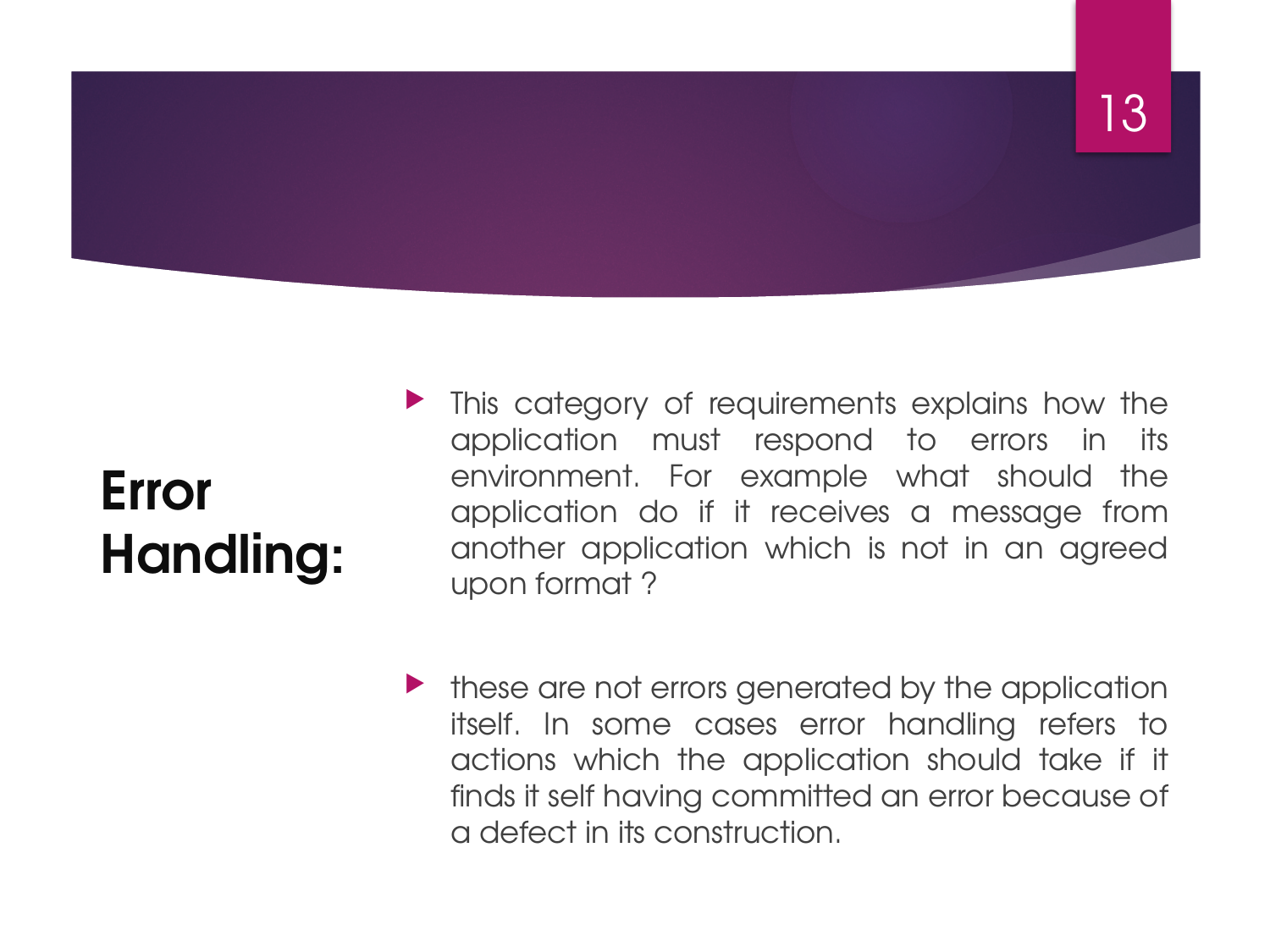

13

This category of requirements explains how the application must respond to errors in its environment. For example what should the application do if it receives a message from another application which is not in an agreed upon format ?

these are not errors generated by the application itself. In some cases error handling refers to actions which the application should take if it finds it self having committed an error because of a defect in its construction.

# Error Handling: